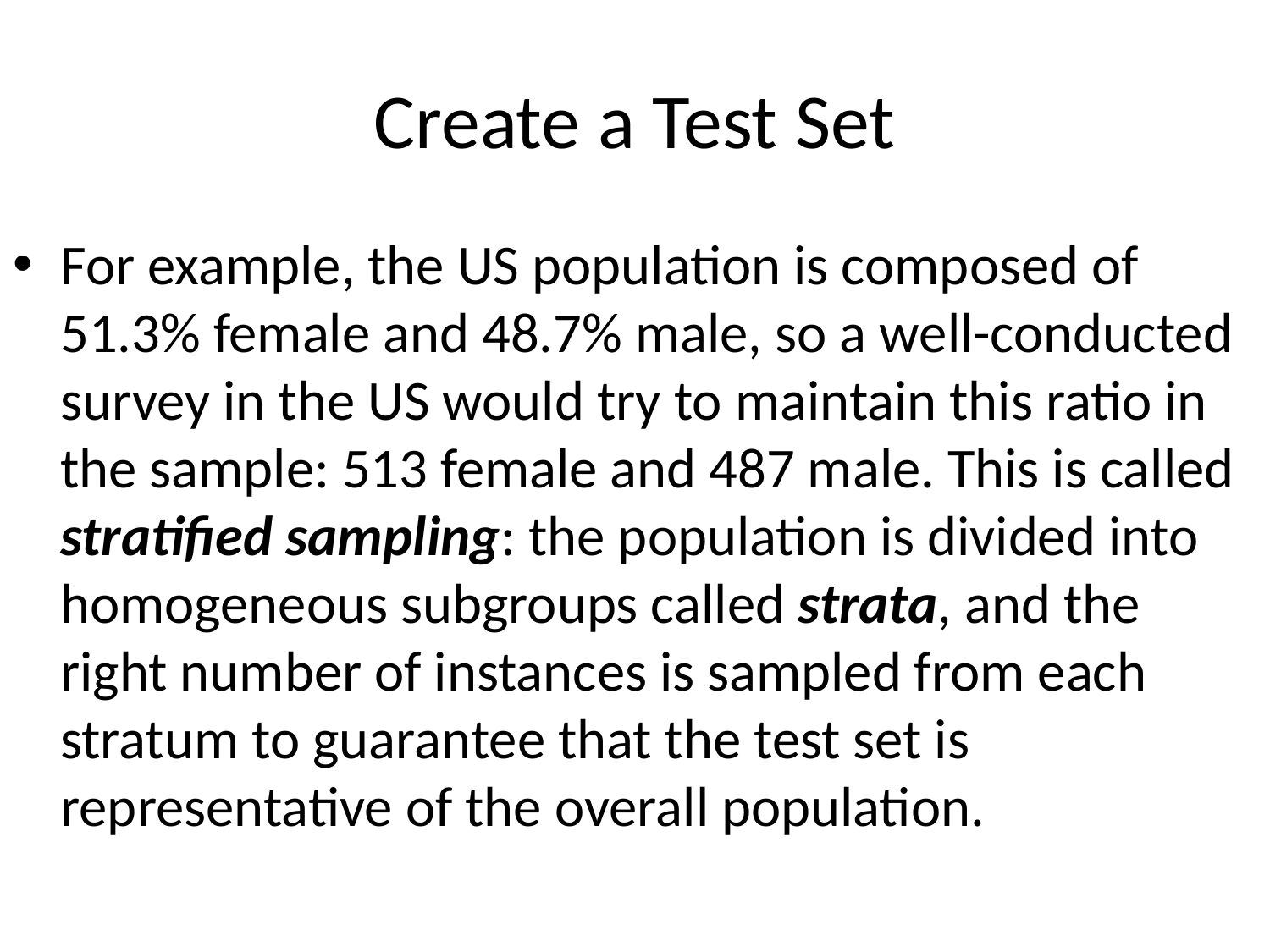

# Create a Test Set
For example, the US population is composed of 51.3% female and 48.7% male, so a well-conducted survey in the US would try to maintain this ratio in the sample: 513 female and 487 male. This is called stratified sampling: the population is divided into homogeneous subgroups called strata, and the right number of instances is sampled from each stratum to guarantee that the test set is representative of the overall population.